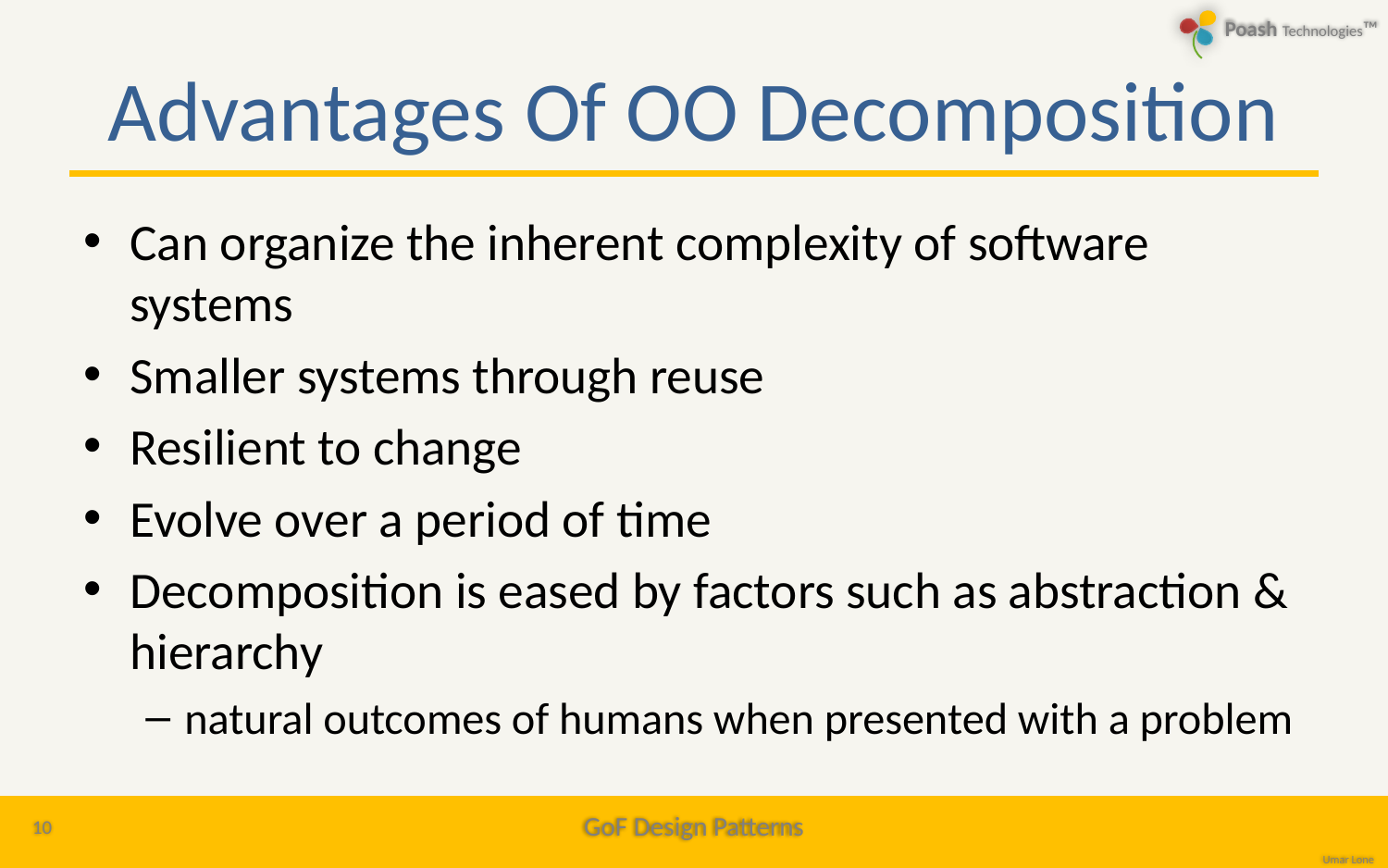

# Advantages Of OO Decomposition
Can organize the inherent complexity of software systems
Smaller systems through reuse
Resilient to change
Evolve over a period of time
Decomposition is eased by factors such as abstraction & hierarchy
natural outcomes of humans when presented with a problem
10